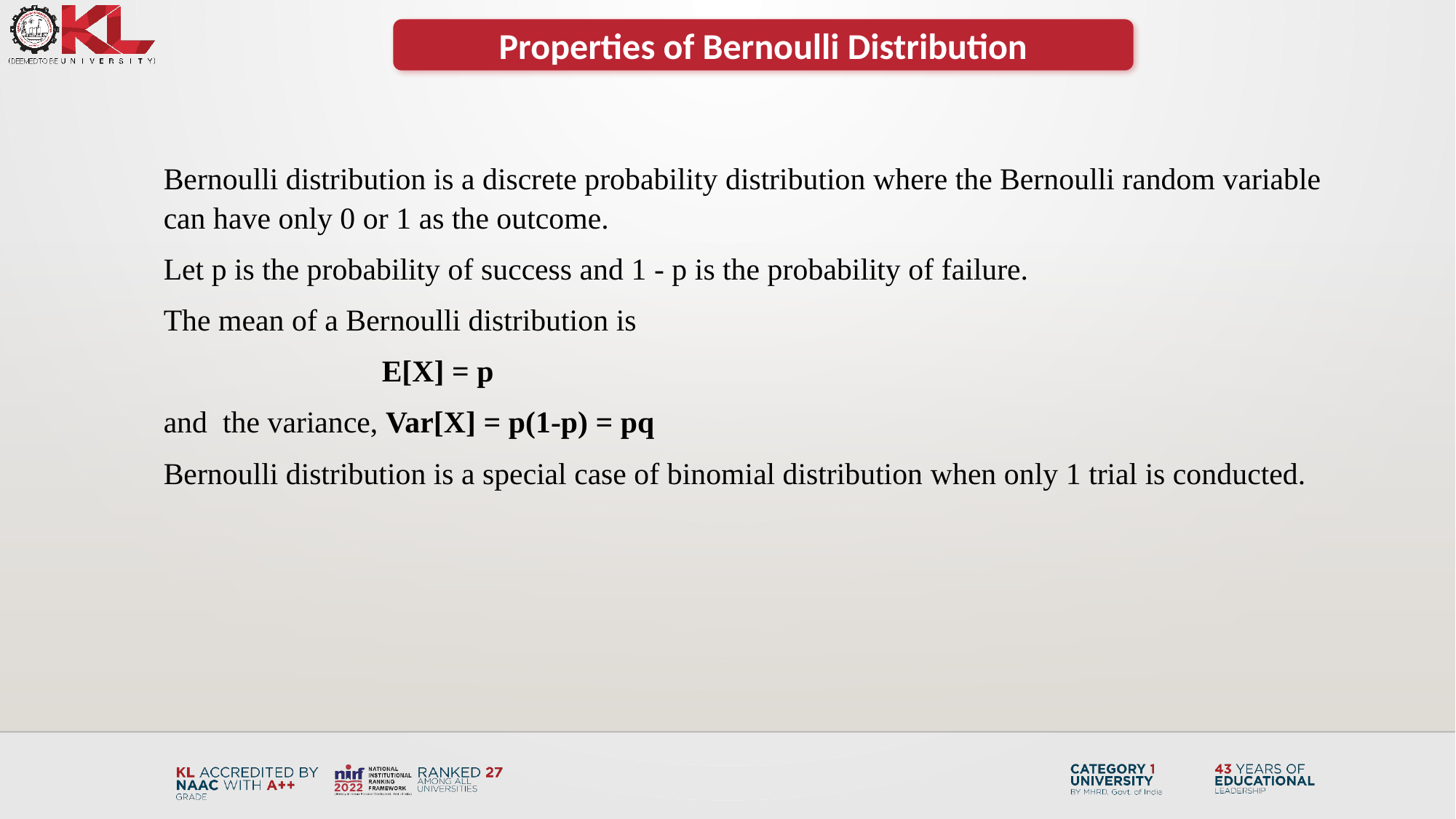

Properties of Bernoulli Distribution
Bernoulli distribution is a discrete probability distribution where the Bernoulli random variable can have only 0 or 1 as the outcome.
Let p is the probability of success and 1 - p is the probability of failure.
The mean of a Bernoulli distribution is
		E[X] = p
and  the variance, Var[X] = p(1-p) = pq
Bernoulli distribution is a special case of binomial distribution when only 1 trial is conducted.